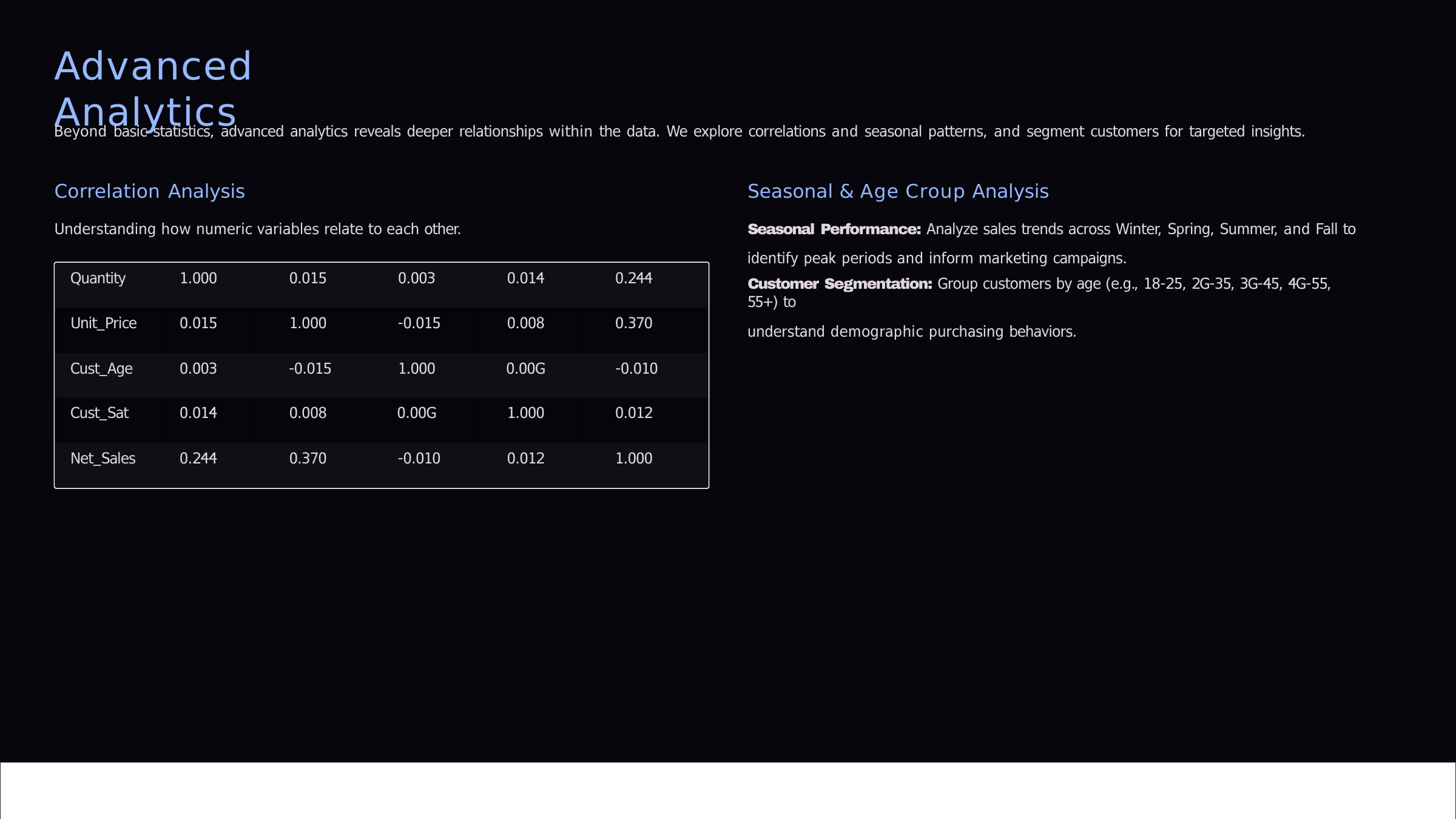

# Advanced Analytics
Beyond basic statistics, advanced analytics reveals deeper relationships within the data. We explore correlations and seasonal patterns, and segment customers for targeted insights.
Correlation Analysis
Understanding how numeric variables relate to each other.
Seasonal & Age Croup Analysis
Seasonal Performance: Analyze sales trends across Winter, Spring, Summer, and Fall to identify peak periods and inform marketing campaigns.
Customer Segmentation: Group customers by age (e.g., 18-25, 2G-35, 3G-45, 4G-55, 55+) to
understand demographic purchasing behaviors.

| Quantity | 1.000 | 0.015 | 0.003 | 0.014 | 0.244 |
| --- | --- | --- | --- | --- | --- |
| Unit\_Price | 0.015 | 1.000 | -0.015 | 0.008 | 0.370 |
| Cust\_Age | 0.003 | -0.015 | 1.000 | 0.00G | -0.010 |
| Cust\_Sat | 0.014 | 0.008 | 0.00G | 1.000 | 0.012 |
| Net\_Sales | 0.244 | 0.370 | -0.010 | 0.012 | 1.000 |